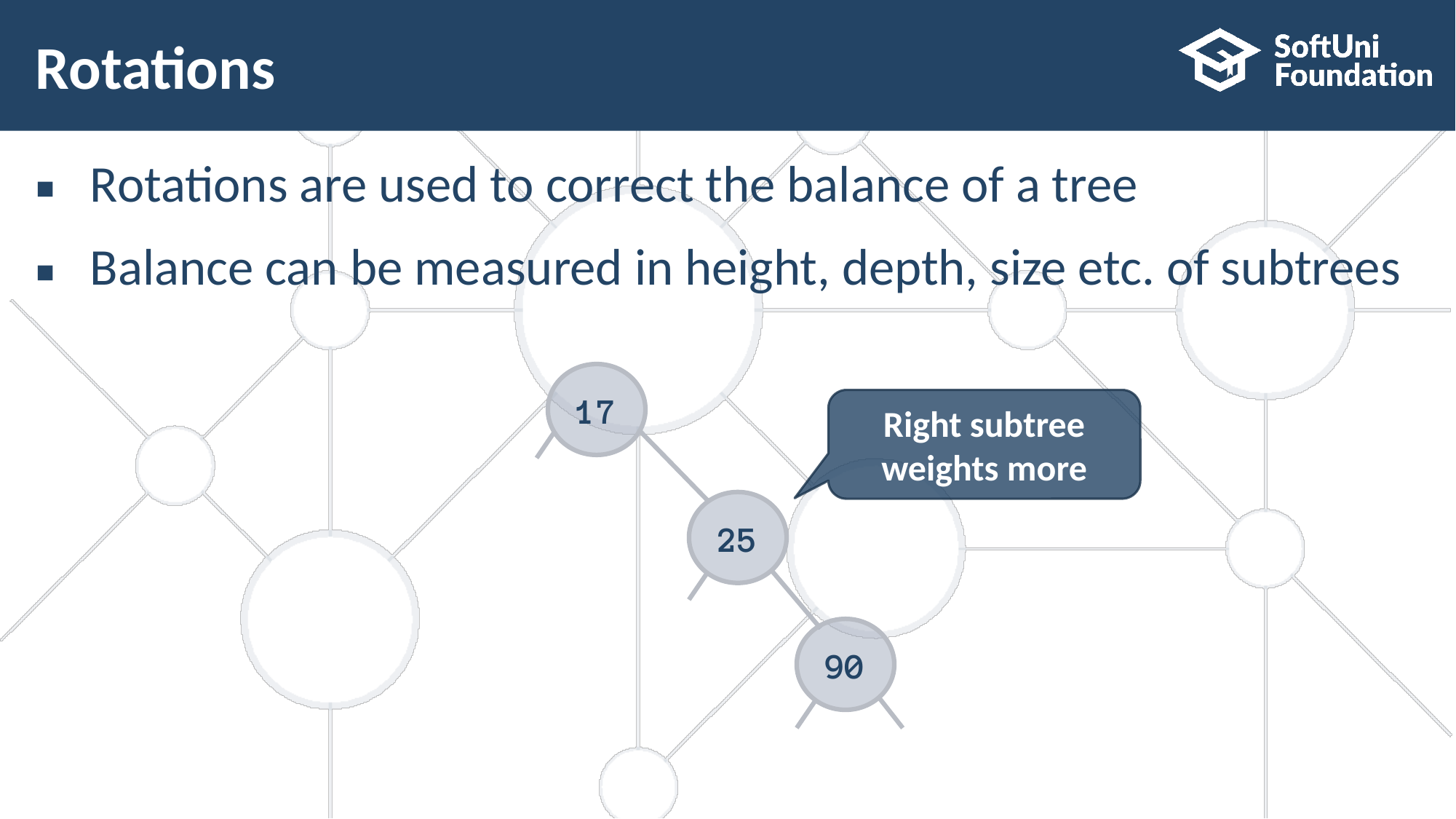

# Rotations
Rotations are used to correct the balance of a tree
Balance can be measured in height, depth, size etc. of subtrees
17
25
90
Right subtree weights more